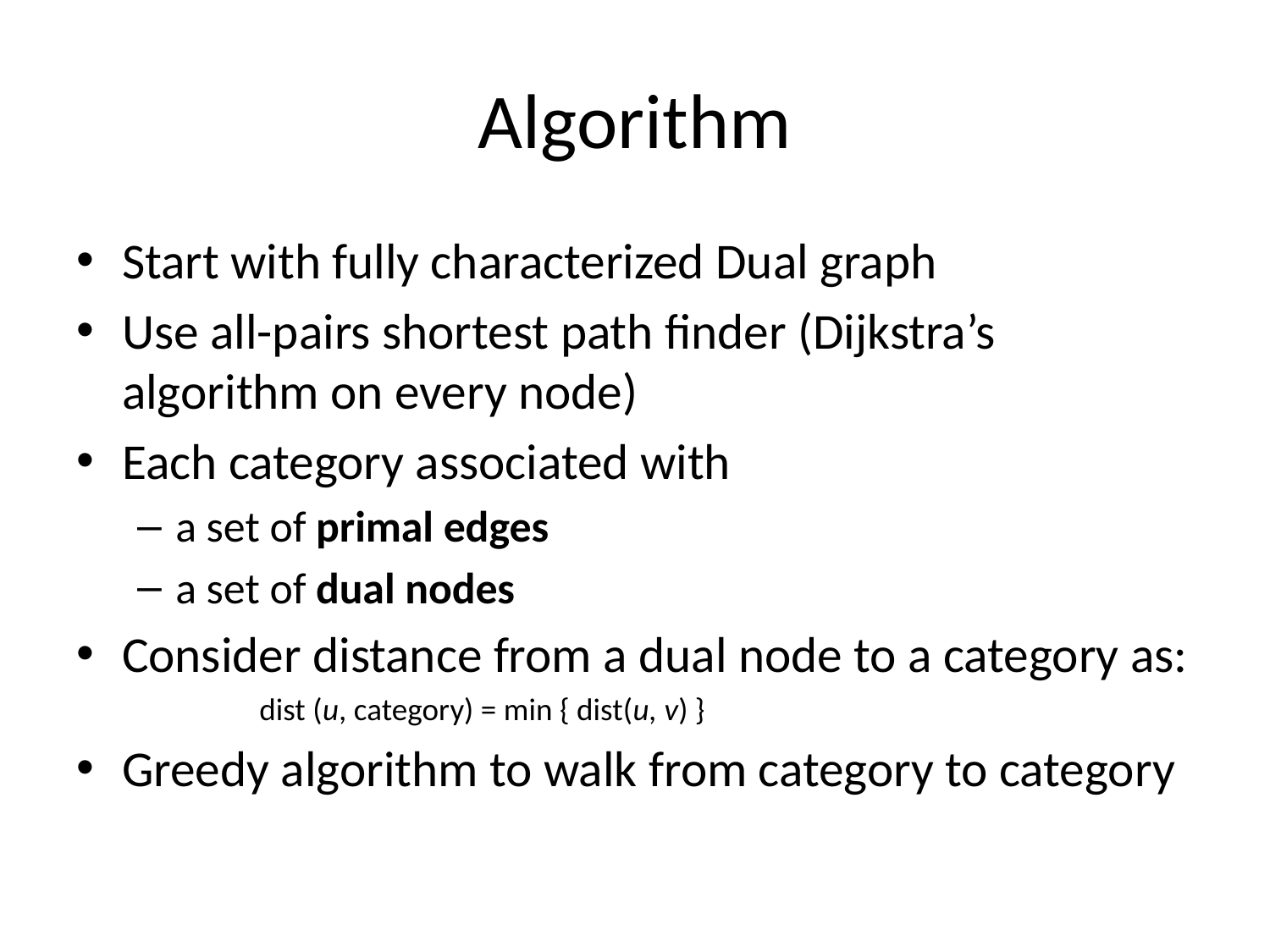

# Algorithm
Start with fully characterized Dual graph
Use all-pairs shortest path finder (Dijkstra’s algorithm on every node)
Each category associated with
a set of primal edges
a set of dual nodes
Consider distance from a dual node to a category as:
dist (u, category) = min { dist(u, v) }
Greedy algorithm to walk from category to category